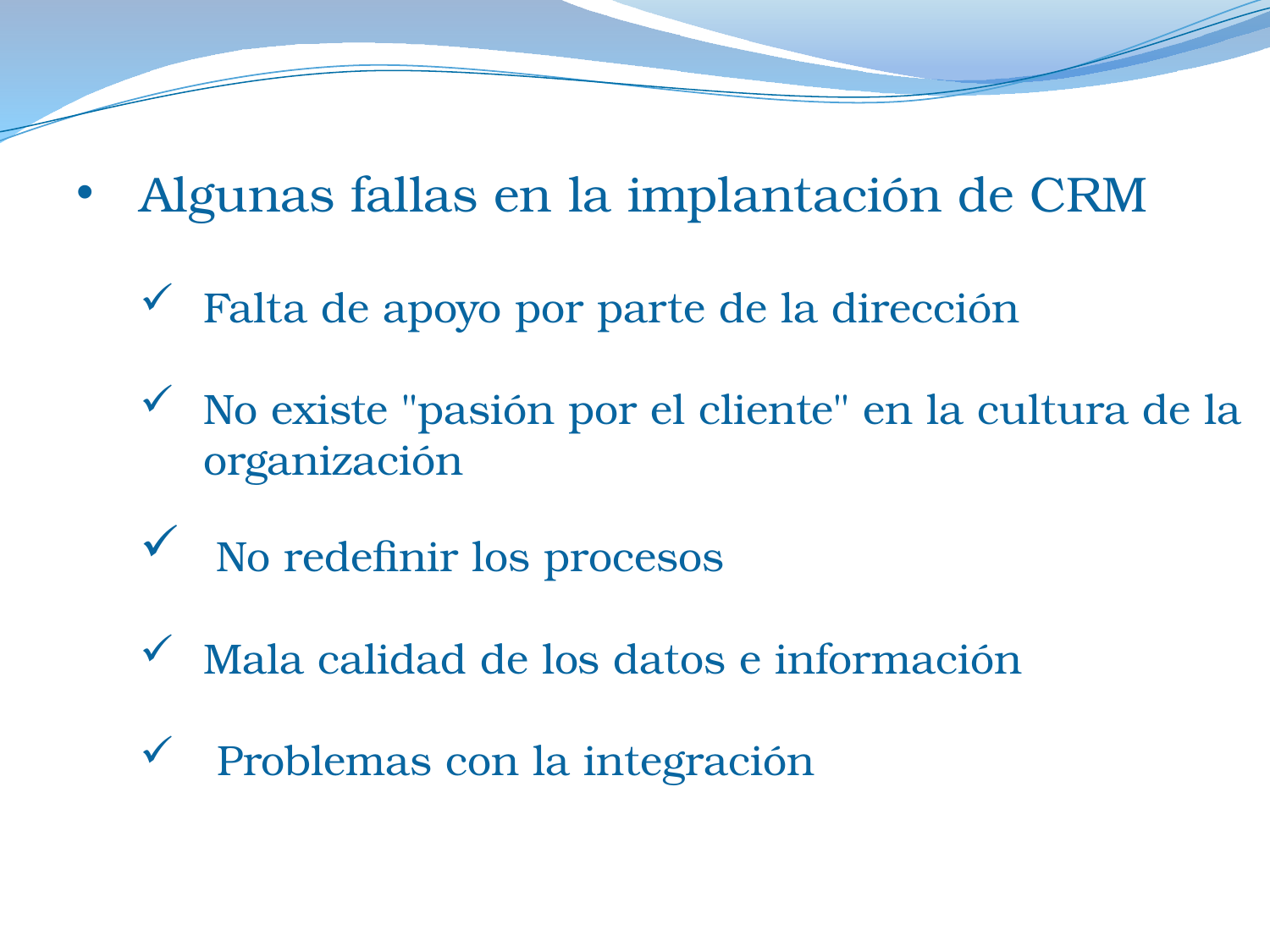

Algunas fallas en la implantación de CRM

Falta de apoyo por parte de la dirección

No existe "pasión por el cliente" en la cultura de la organización

 No redefinir los procesos

Mala calidad de los datos e información

 Problemas con la integración